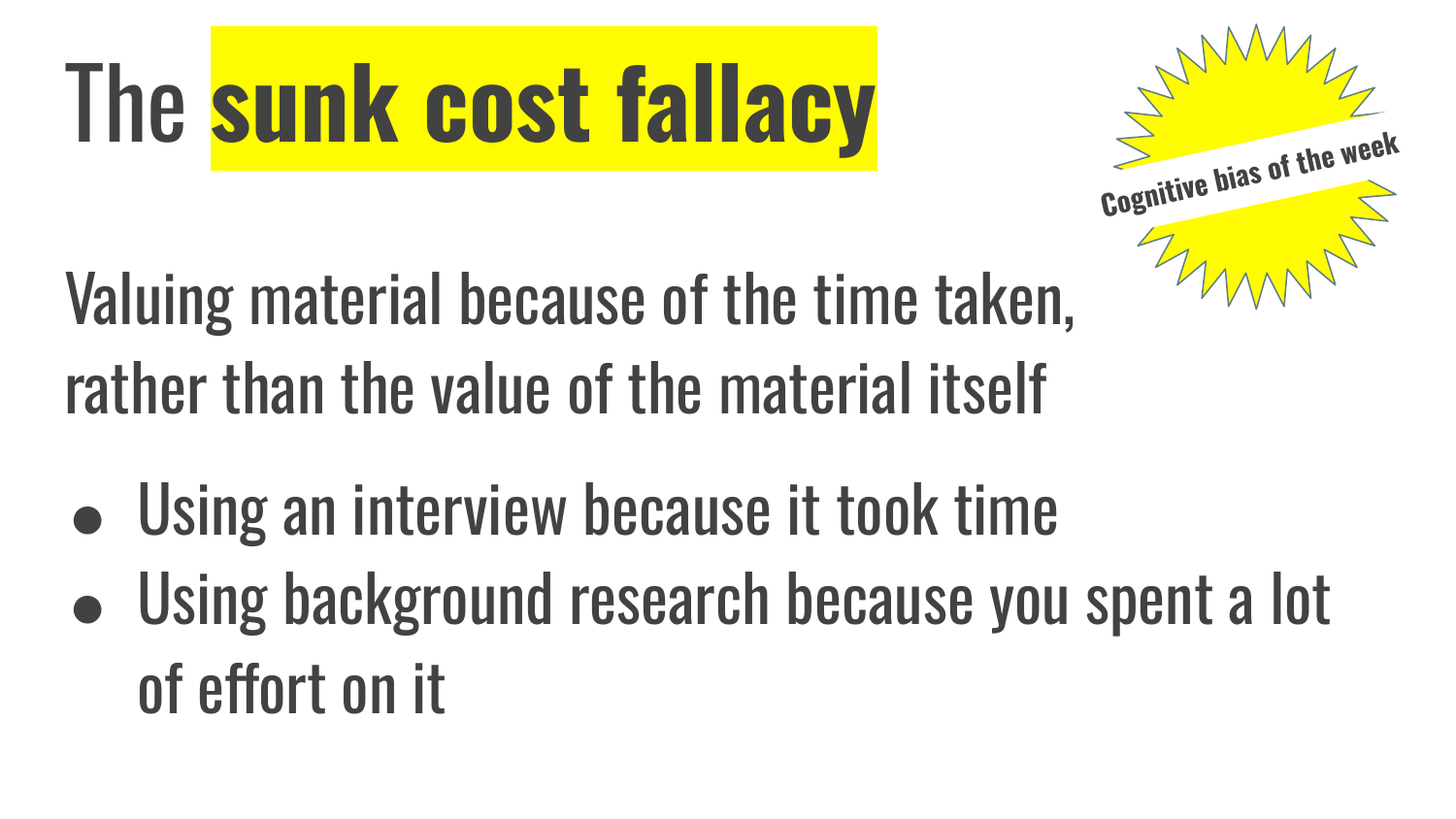

Cognitive bias of the week
The sunk cost fallacy
Valuing material because of the time taken,
rather than the value of the material itself
Using an interview because it took time
Using background research because you spent a lot of effort on it